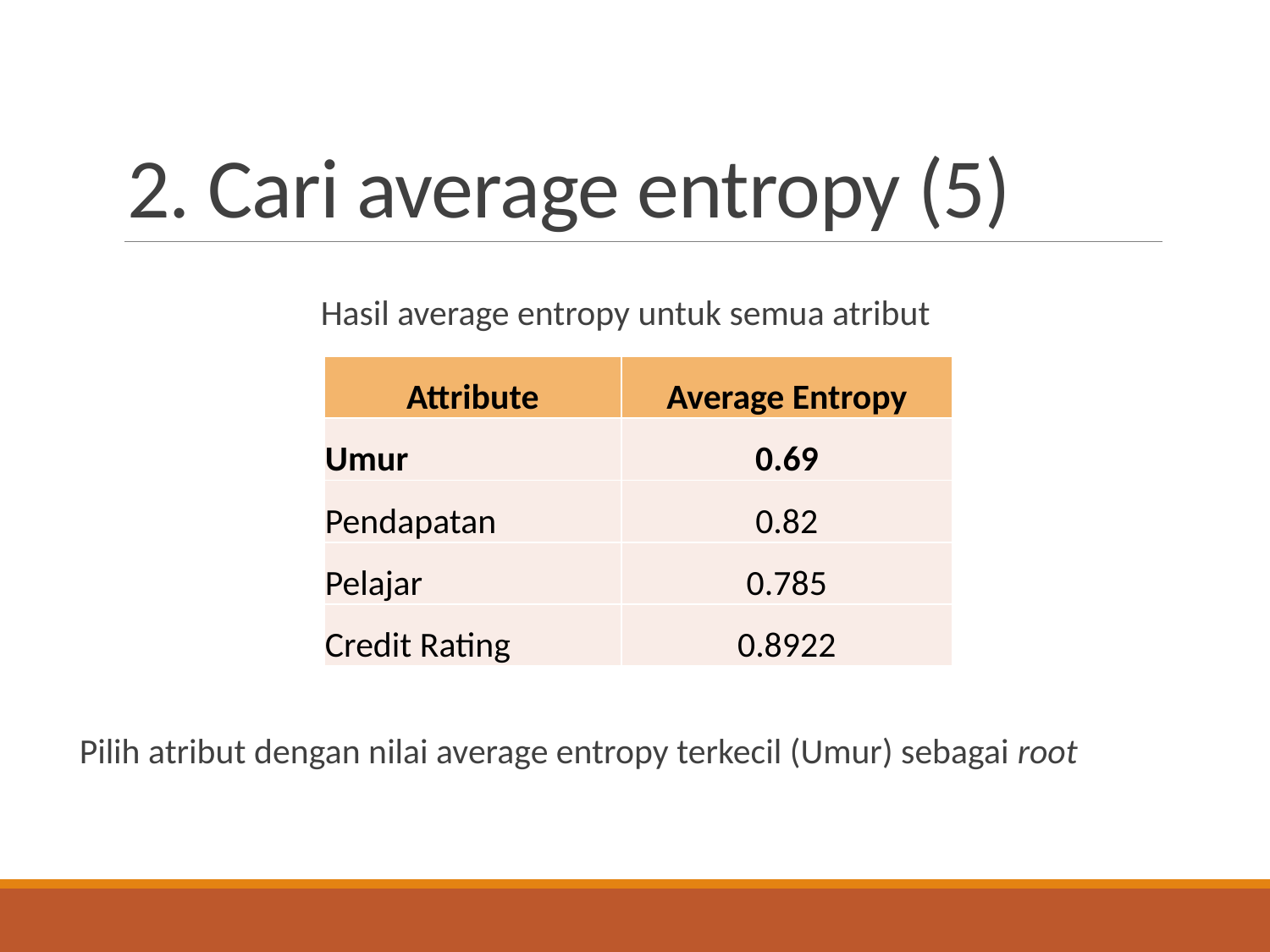

# 2. Cari average entropy (5)
Hasil average entropy untuk semua atribut
| Attribute | Average Entropy |
| --- | --- |
| Umur | 0.69 |
| Pendapatan | 0.82 |
| Pelajar | 0.785 |
| Credit Rating | 0.8922 |
Pilih atribut dengan nilai average entropy terkecil (Umur) sebagai root